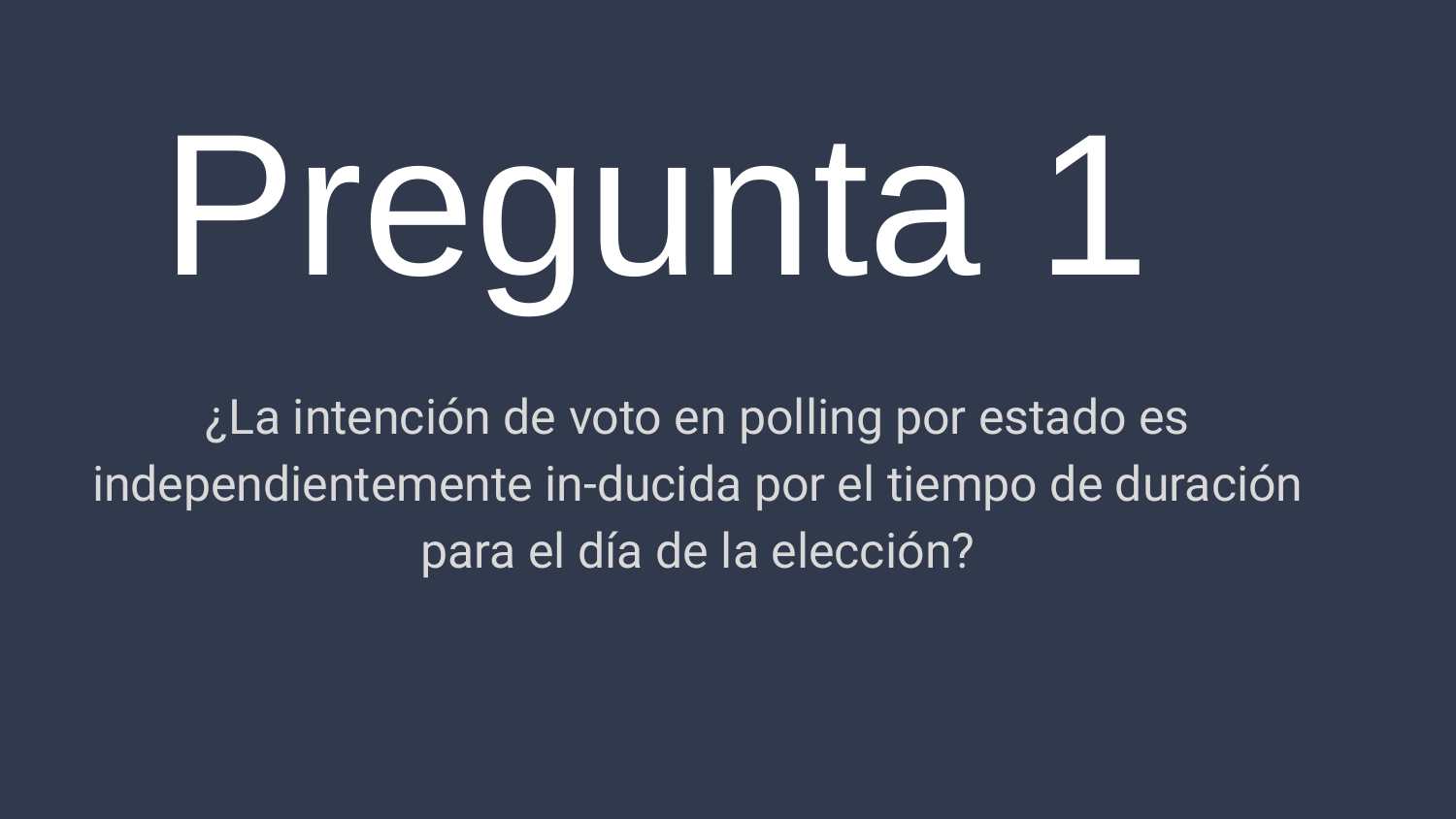

# Pregunta 1
¿La intención de voto en polling por estado es independientemente in-ducida por el tiempo de duración para el día de la elección?